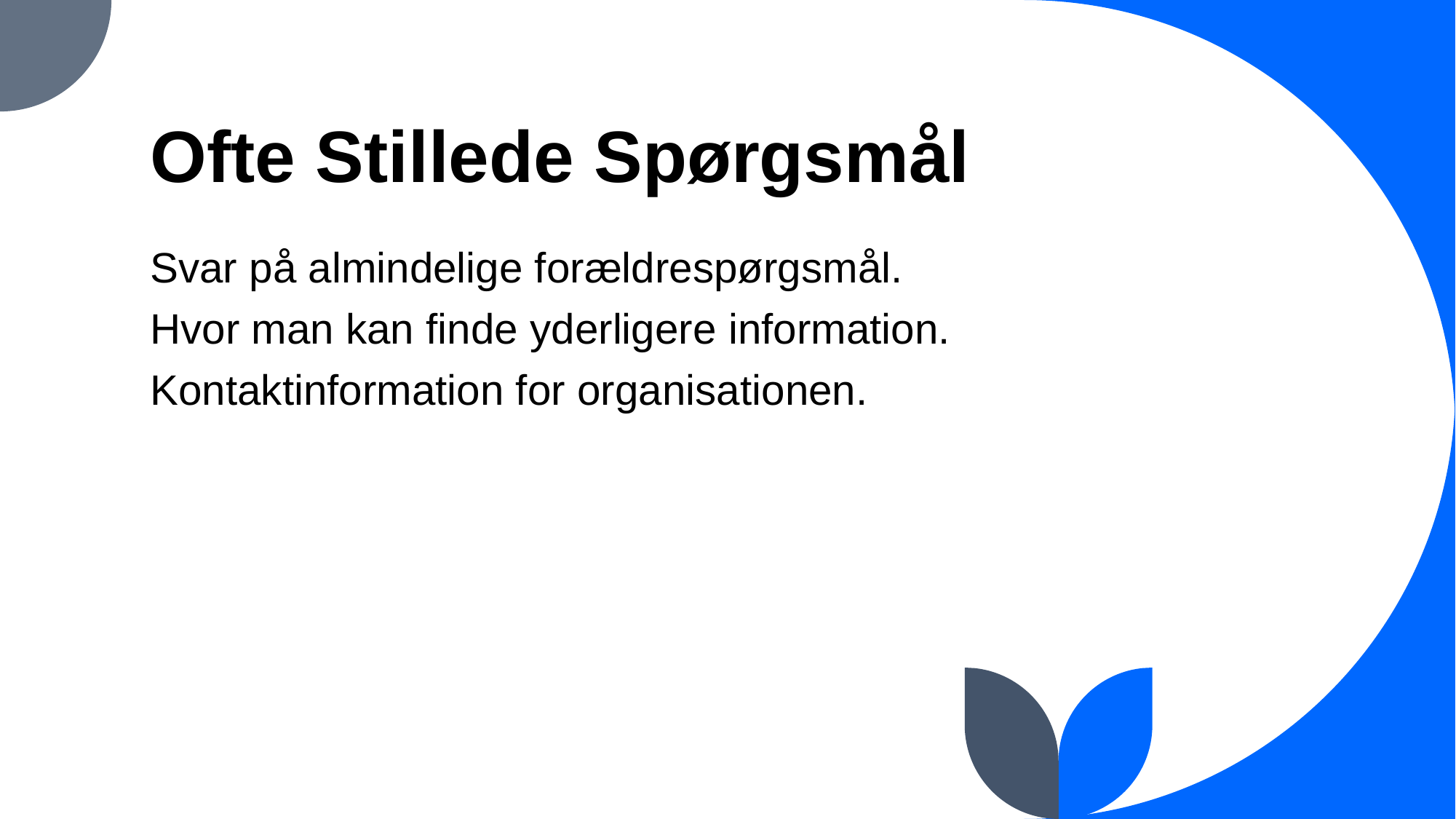

# Ofte Stillede Spørgsmål
Svar på almindelige forældrespørgsmål.
Hvor man kan finde yderligere information.
Kontaktinformation for organisationen.